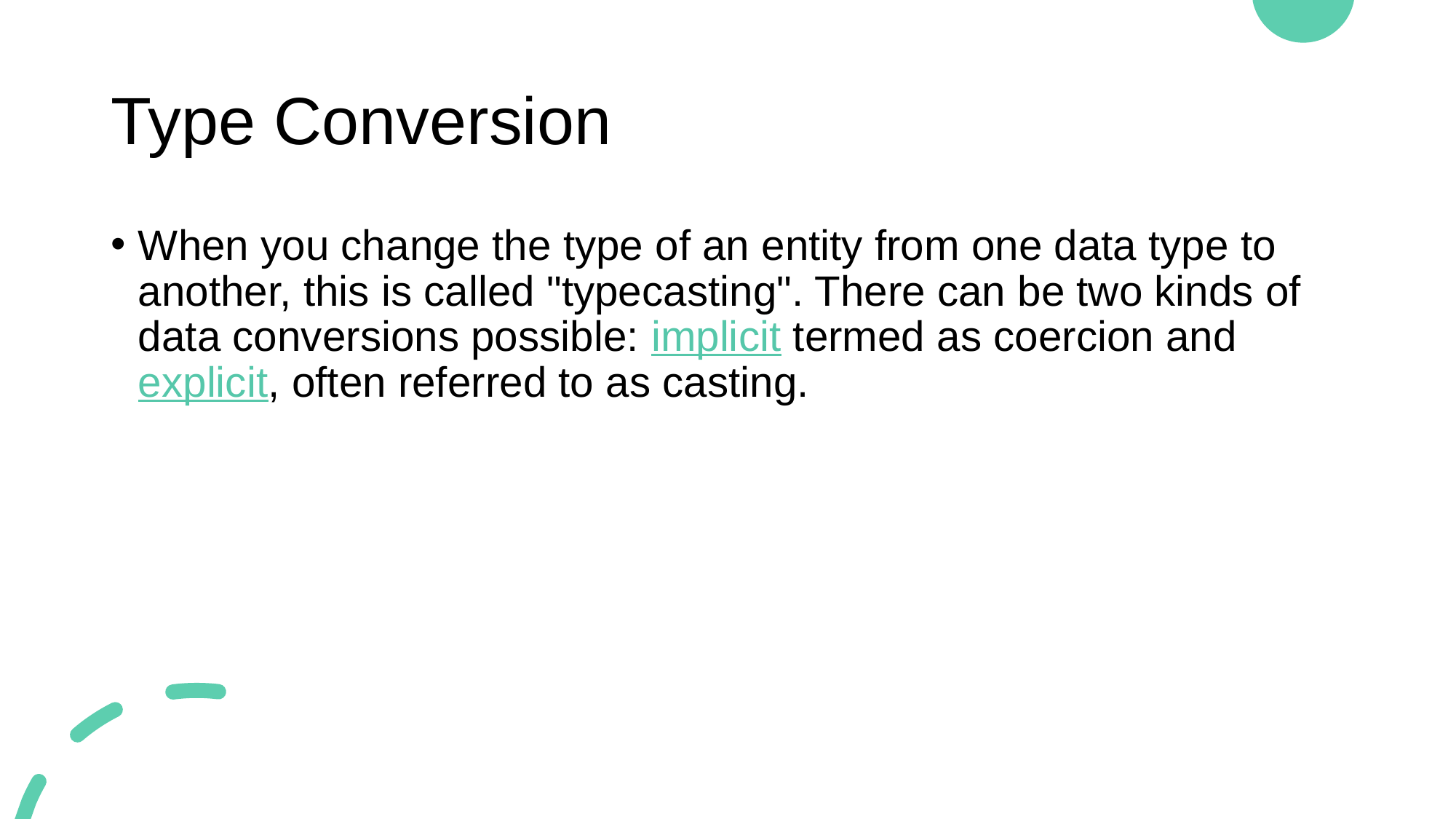

# Type Conversion
When you change the type of an entity from one data type to another, this is called "typecasting". There can be two kinds of data conversions possible: implicit termed as coercion and explicit, often referred to as casting.